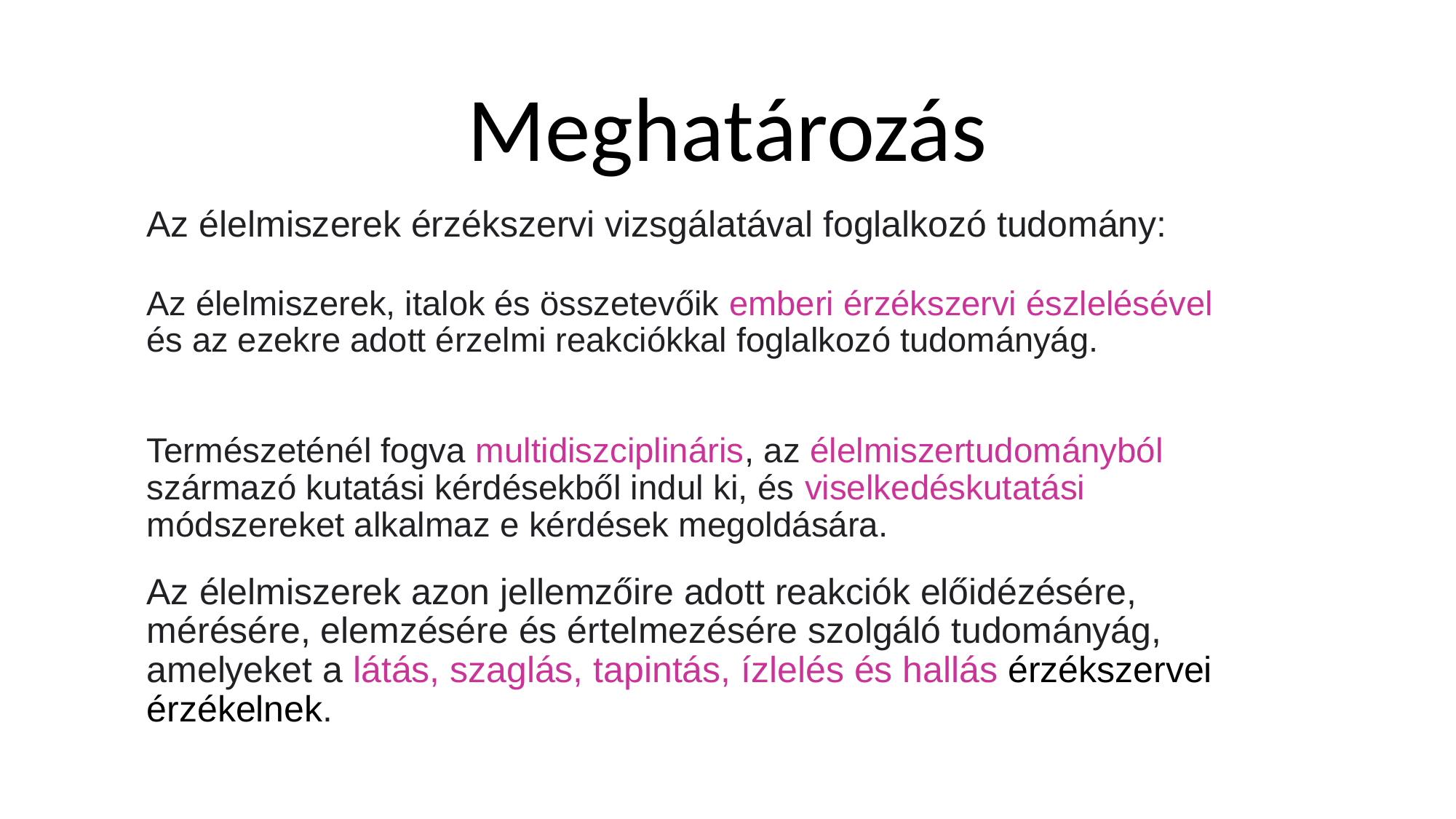

Meghatározás
Az élelmiszerek érzékszervi vizsgálatával foglalkozó tudomány:
Az élelmiszerek, italok és összetevőik emberi érzékszervi észlelésével és az ezekre adott érzelmi reakciókkal foglalkozó tudományág.

Természeténél fogva multidiszciplináris, az élelmiszertudományból származó kutatási kérdésekből indul ki, és viselkedéskutatási módszereket alkalmaz e kérdések megoldására.
# Az élelmiszerek azon jellemzőire adott reakciók előidézésére, mérésére, elemzésére és értelmezésére szolgáló tudományág, amelyeket a látás, szaglás, tapintás, ízlelés és hallás érzékszervei érzékelnek.